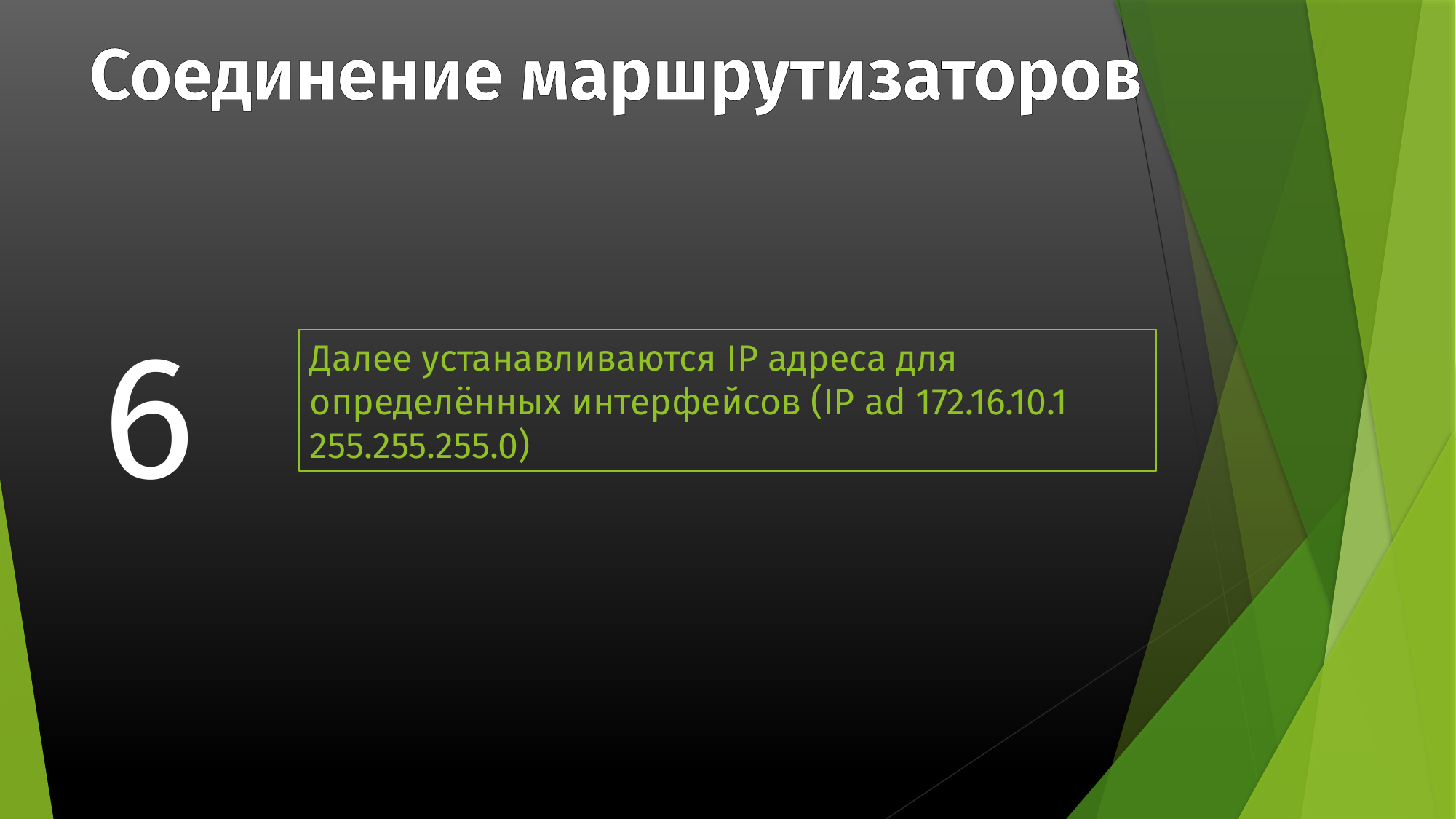

Соединение маршрутизаторов
6
Далее устанавливаются IP адреса для определённых интерфейсов (IP ad 172.16.10.1 255.255.255.0)